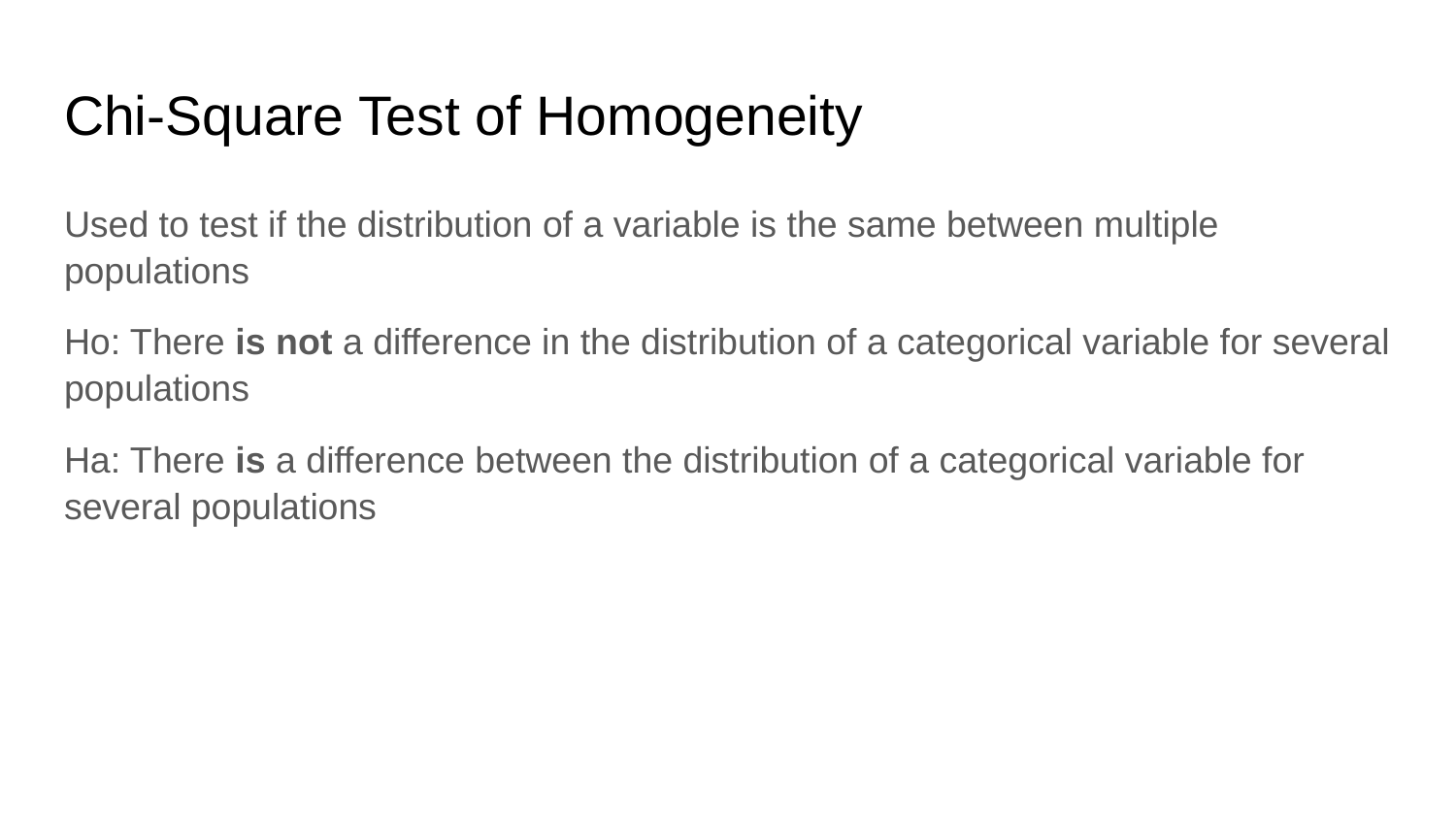

# Chi-Square Test of Homogeneity
Used to test if the distribution of a variable is the same between multiple populations
Ho: There is not a difference in the distribution of a categorical variable for several populations
Ha: There is a difference between the distribution of a categorical variable for several populations